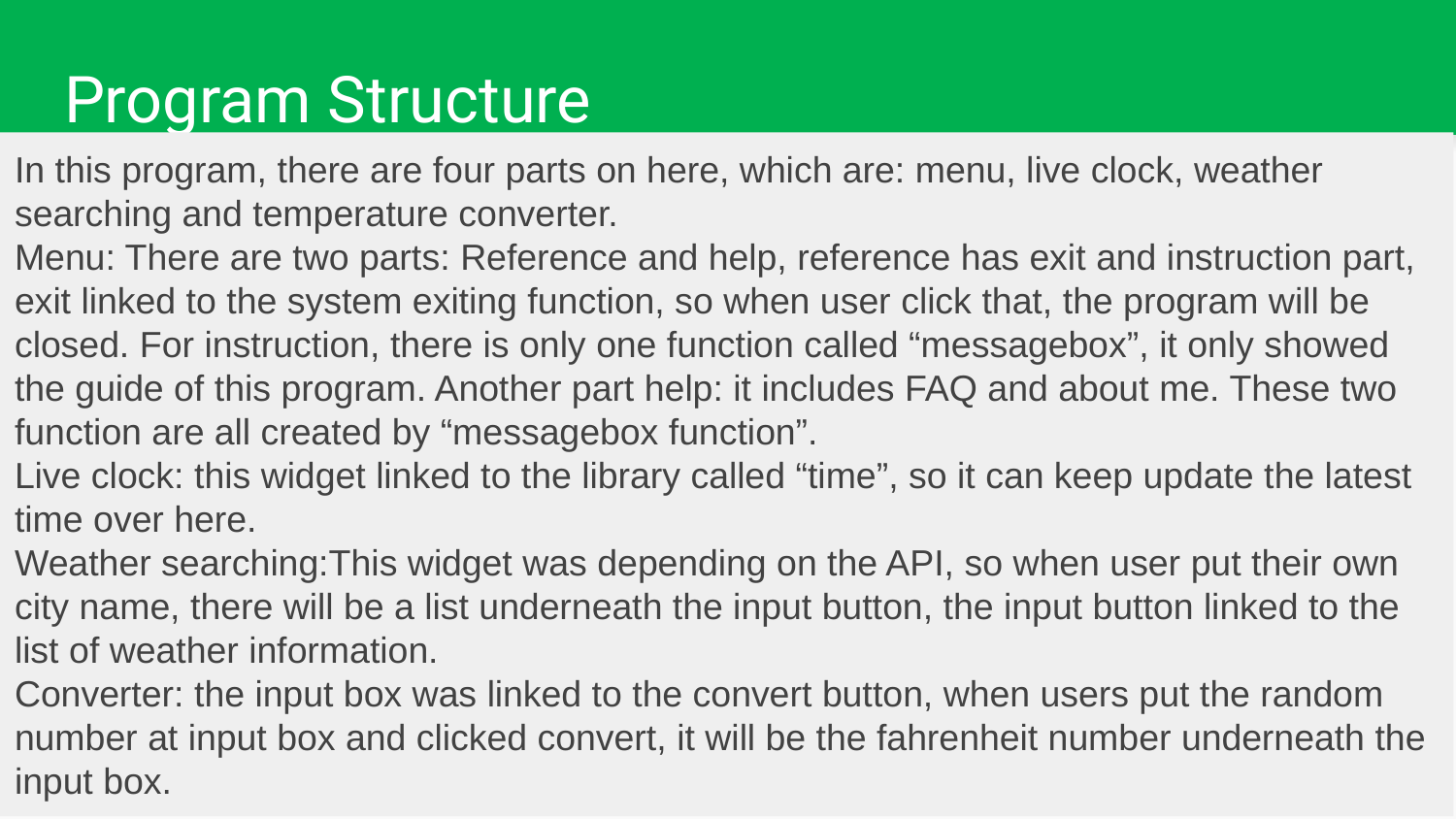

# Program Structure
In this program, there are four parts on here, which are: menu, live clock, weather searching and temperature converter.
Menu: There are two parts: Reference and help, reference has exit and instruction part, exit linked to the system exiting function, so when user click that, the program will be closed. For instruction, there is only one function called “messagebox”, it only showed the guide of this program. Another part help: it includes FAQ and about me. These two function are all created by “messagebox function”.
Live clock: this widget linked to the library called “time”, so it can keep update the latest time over here.
Weather searching:This widget was depending on the API, so when user put their own city name, there will be a list underneath the input button, the input button linked to the list of weather information.
Converter: the input box was linked to the convert button, when users put the random number at input box and clicked convert, it will be the fahrenheit number underneath the input box.